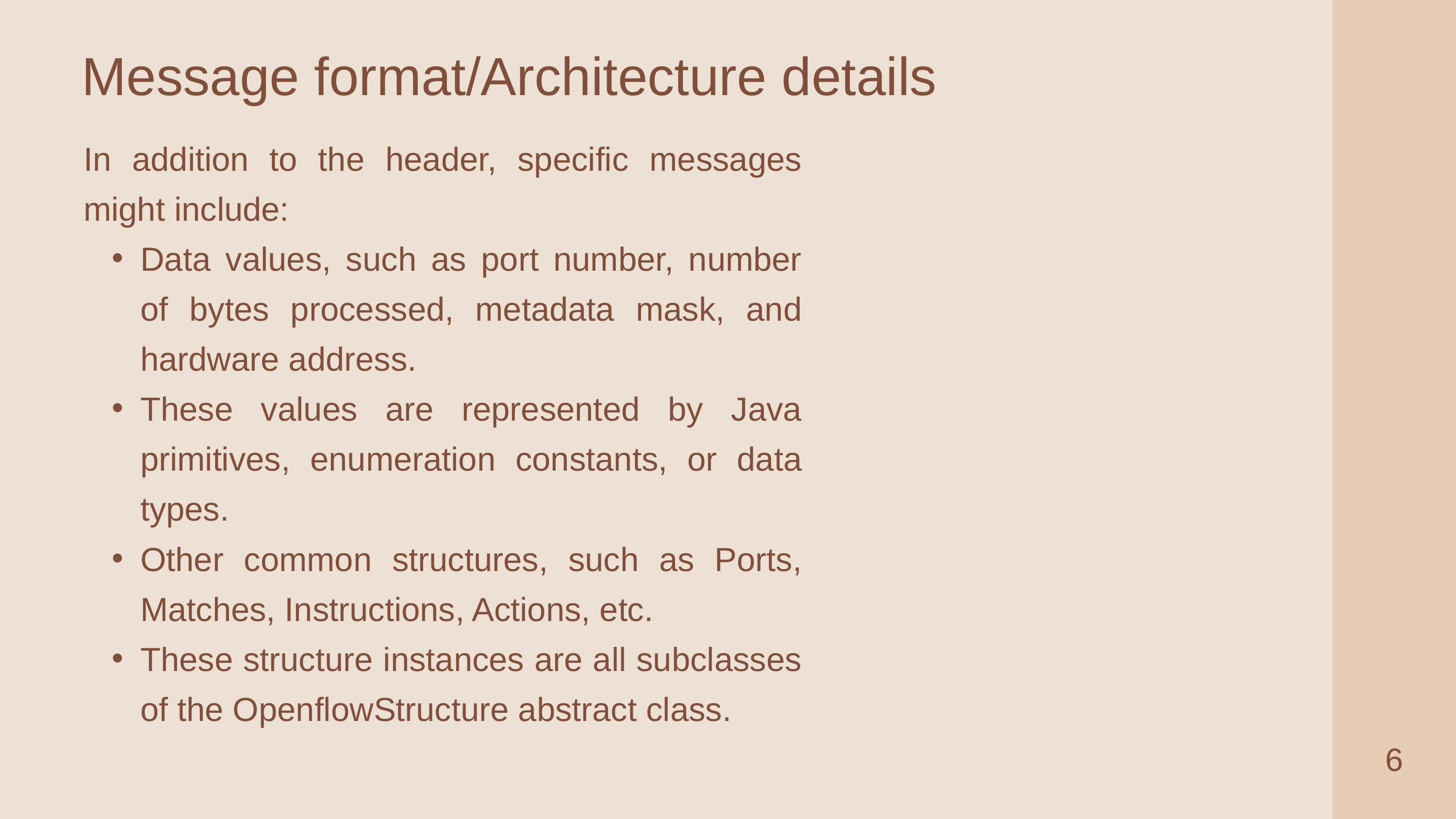

Message format/Architecture details
In addition to the header, specific messages might include:
Data values, such as port number, number of bytes processed, metadata mask, and hardware address.
These values are represented by Java primitives, enumeration constants, or data types.
Other common structures, such as Ports, Matches, Instructions, Actions, etc.
These structure instances are all subclasses of the OpenflowStructure abstract class.
6